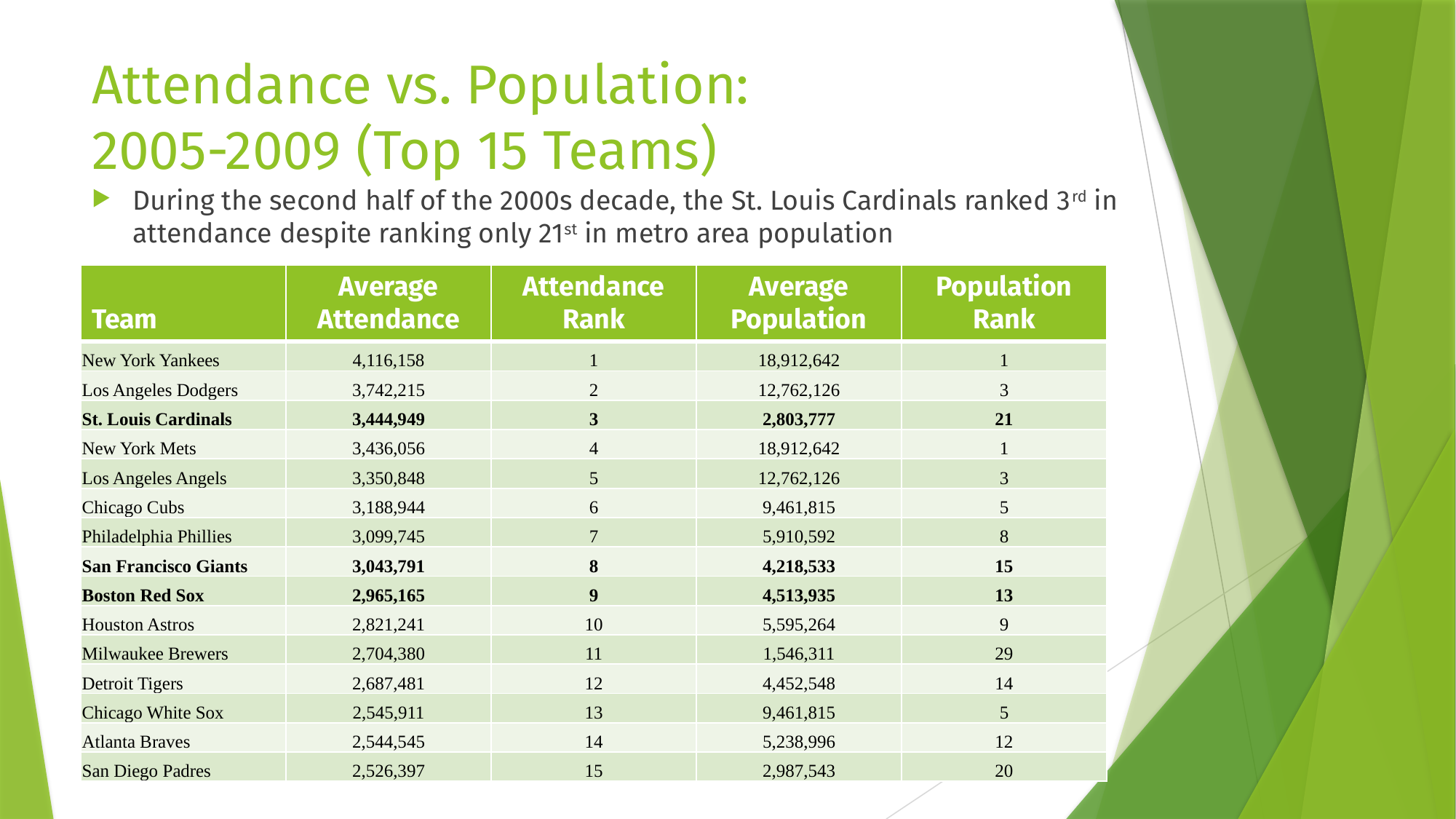

# Attendance vs. Population: 2005-2009 (Top 15 Teams)
During the second half of the 2000s decade, the St. Louis Cardinals ranked 3rd in attendance despite ranking only 21st in metro area population
| Team | Average Attendance | Attendance Rank | Average Population | Population Rank |
| --- | --- | --- | --- | --- |
| New York Yankees | 4,116,158 | 1 | 18,912,642 | 1 |
| Los Angeles Dodgers | 3,742,215 | 2 | 12,762,126 | 3 |
| St. Louis Cardinals | 3,444,949 | 3 | 2,803,777 | 21 |
| New York Mets | 3,436,056 | 4 | 18,912,642 | 1 |
| Los Angeles Angels | 3,350,848 | 5 | 12,762,126 | 3 |
| Chicago Cubs | 3,188,944 | 6 | 9,461,815 | 5 |
| Philadelphia Phillies | 3,099,745 | 7 | 5,910,592 | 8 |
| San Francisco Giants | 3,043,791 | 8 | 4,218,533 | 15 |
| Boston Red Sox | 2,965,165 | 9 | 4,513,935 | 13 |
| Houston Astros | 2,821,241 | 10 | 5,595,264 | 9 |
| Milwaukee Brewers | 2,704,380 | 11 | 1,546,311 | 29 |
| Detroit Tigers | 2,687,481 | 12 | 4,452,548 | 14 |
| Chicago White Sox | 2,545,911 | 13 | 9,461,815 | 5 |
| Atlanta Braves | 2,544,545 | 14 | 5,238,996 | 12 |
| San Diego Padres | 2,526,397 | 15 | 2,987,543 | 20 |